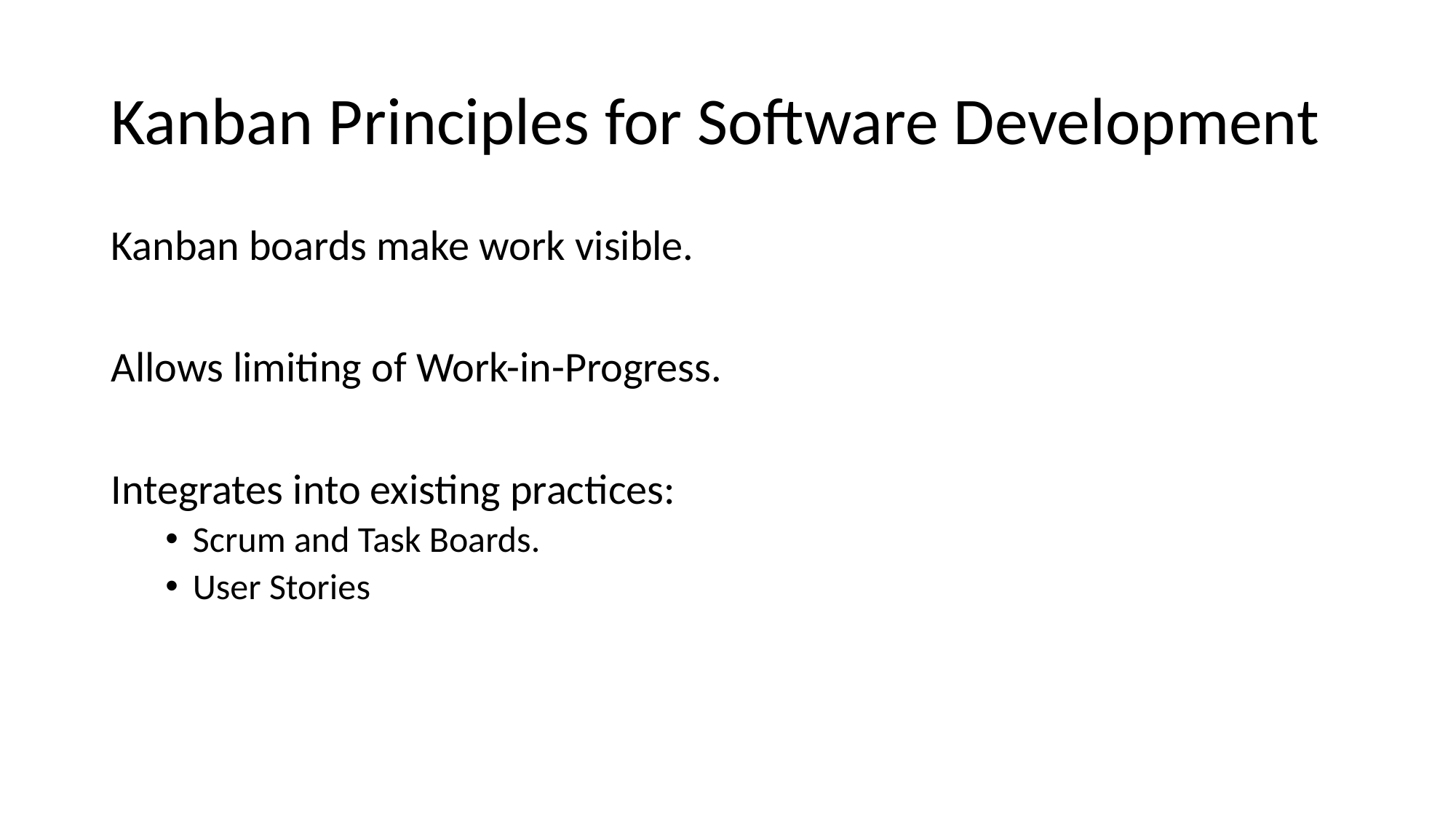

# Kanban Principles for Software Development
Kanban boards make work visible.

Allows limiting of Work-in-Progress.

Integrates into existing practices:
Scrum and Task Boards.
User Stories